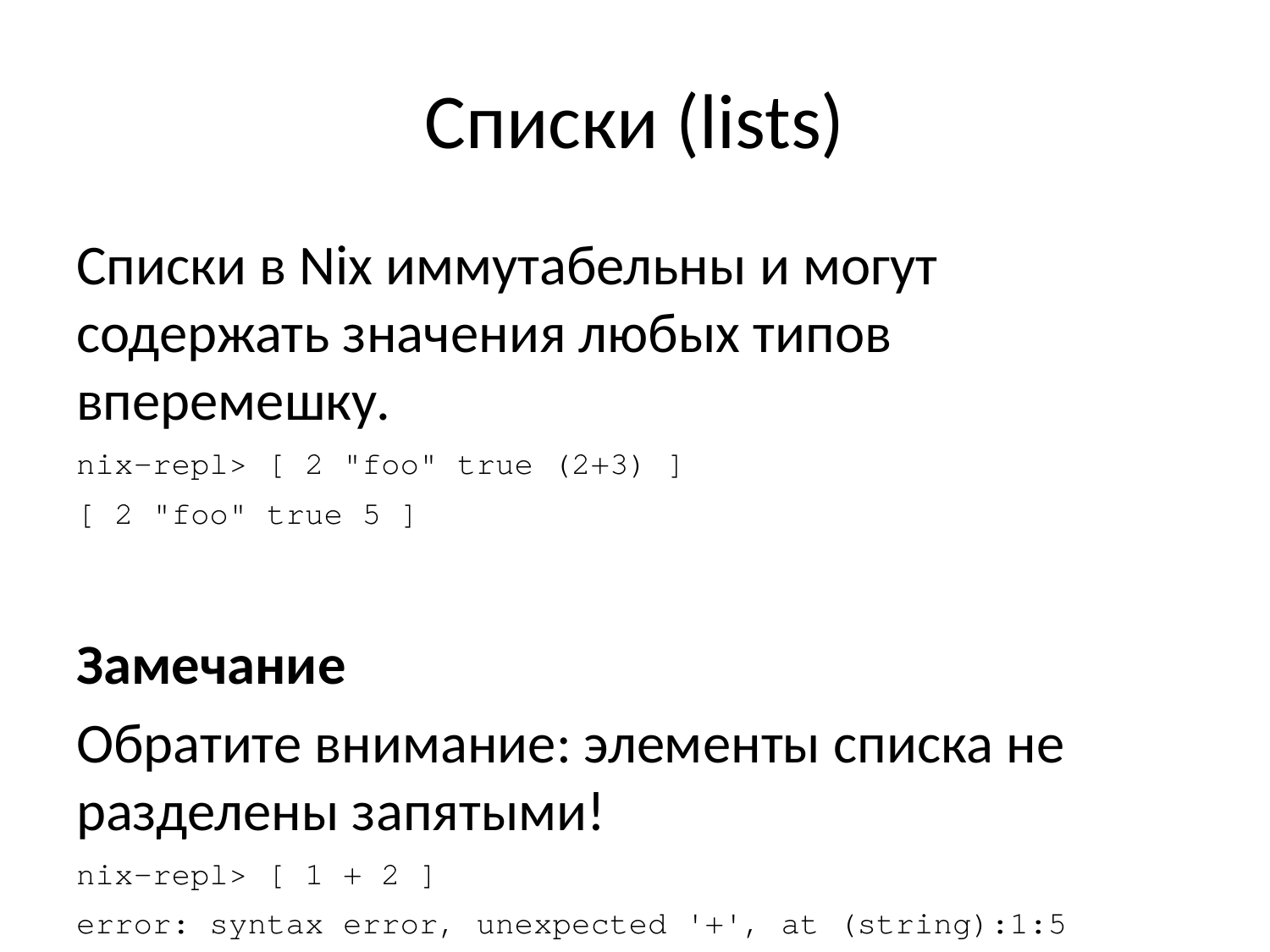

# Списки (lists)
Списки в Nix иммутабельны и могут содержать значения любых типов вперемешку.
nix-repl> [ 2 "foo" true (2+3) ]
[ 2 "foo" true 5 ]

Замечание
Обратите внимание: элементы списка не разделены запятыми!
nix-repl> [ 1 + 2 ]
error: syntax error, unexpected '+', at (string):1:5
nix-repl> [ (1 + 2) ]
[ 3 ]
nix-repl> [ import ./hello.nix {} ]
[ «primop-app» /home/balsoft/hello.nix { ... } ]